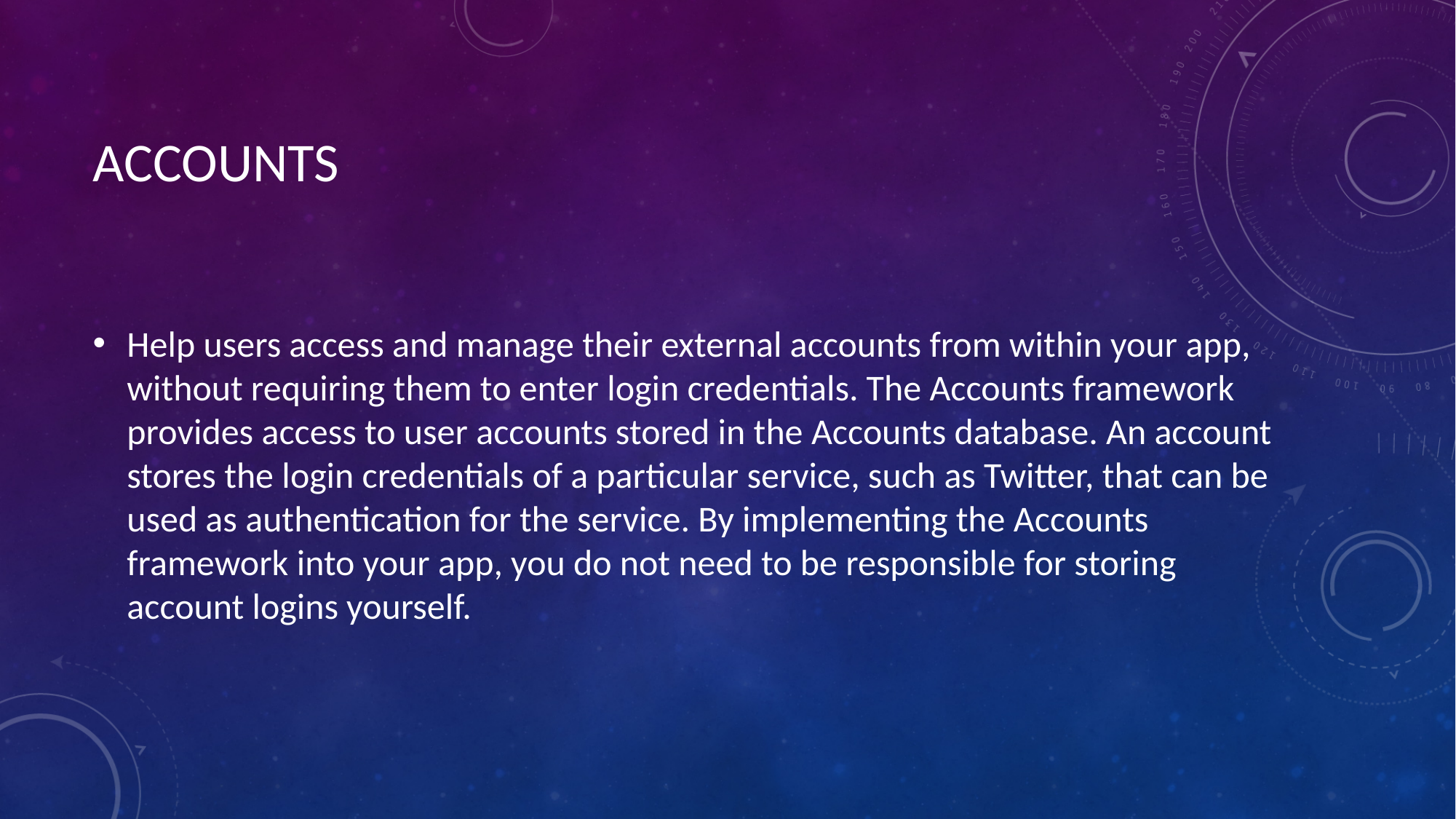

# Accounts
Help users access and manage their external accounts from within your app, without requiring them to enter login credentials. The Accounts framework provides access to user accounts stored in the Accounts database. An account stores the login credentials of a particular service, such as Twitter, that can be used as authentication for the service. By implementing the Accounts framework into your app, you do not need to be responsible for storing account logins yourself.